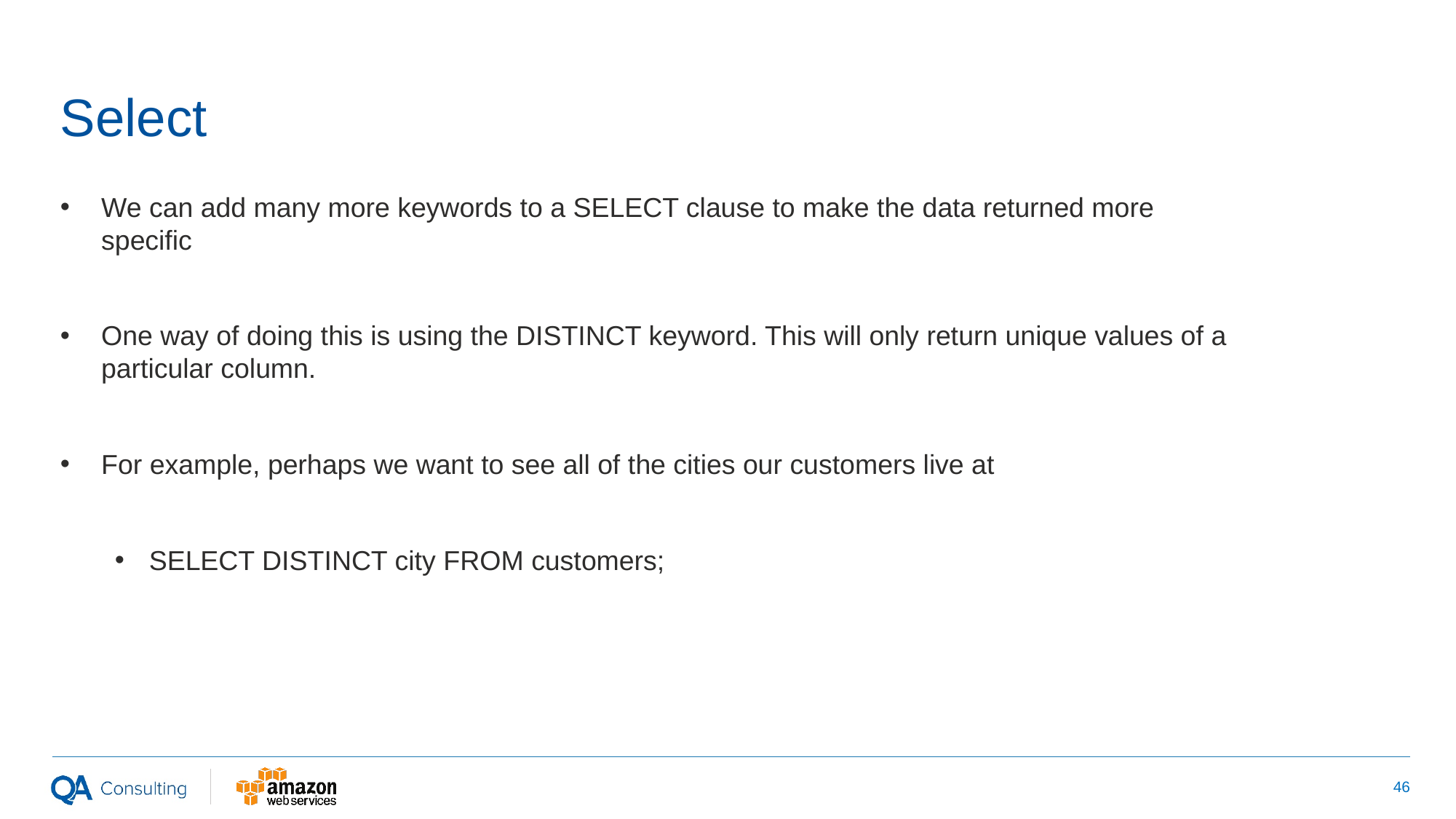

# Select
We can add many more keywords to a SELECT clause to make the data returned more specific

One way of doing this is using the DISTINCT keyword. This will only return unique values of a particular column.

For example, perhaps we want to see all of the cities our customers live at

SELECT DISTINCT city FROM customers;